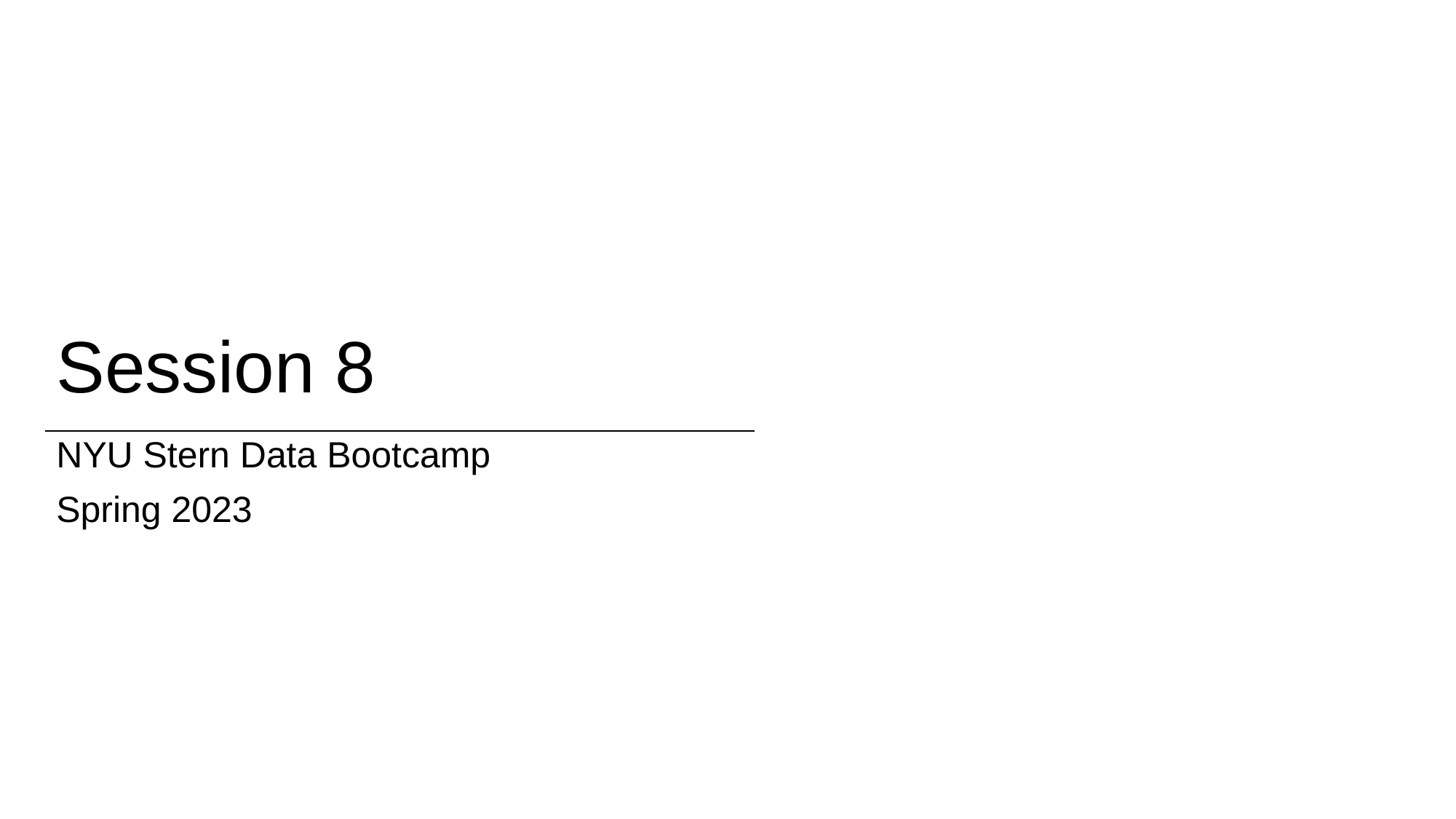

# Session 8
NYU Stern Data Bootcamp
Spring 2023